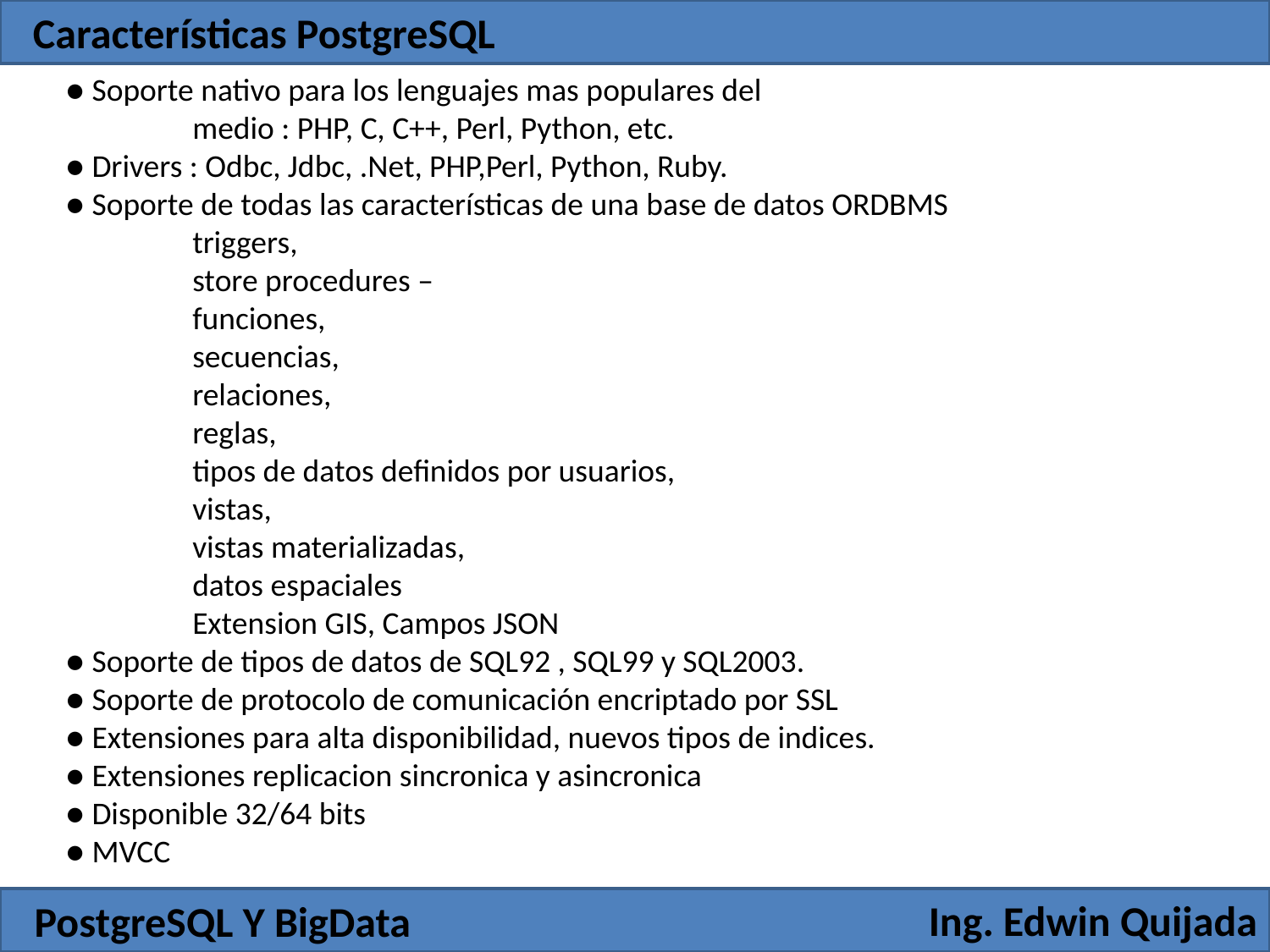

Características PostgreSQL

● Soporte nativo para los lenguajes mas populares del
	medio : PHP, C, C++, Perl, Python, etc.
● Drivers : Odbc, Jdbc, .Net, PHP,Perl, Python, Ruby.
● Soporte de todas las características de una base de datos ORDBMS
	triggers,
	store procedures –
	funciones,
	secuencias,
	relaciones,
 	reglas,
	tipos de datos definidos por usuarios,
	vistas,
	vistas materializadas,
	datos espaciales
	Extension GIS, Campos JSON
● Soporte de tipos de datos de SQL92 , SQL99 y SQL2003.
● Soporte de protocolo de comunicación encriptado por SSL
● Extensiones para alta disponibilidad, nuevos tipos de indices.
● Extensiones replicacion sincronica y asincronica
● Disponible 32/64 bits
● MVCC
Ing. Edwin Quijada

PostgreSQL Y BigData